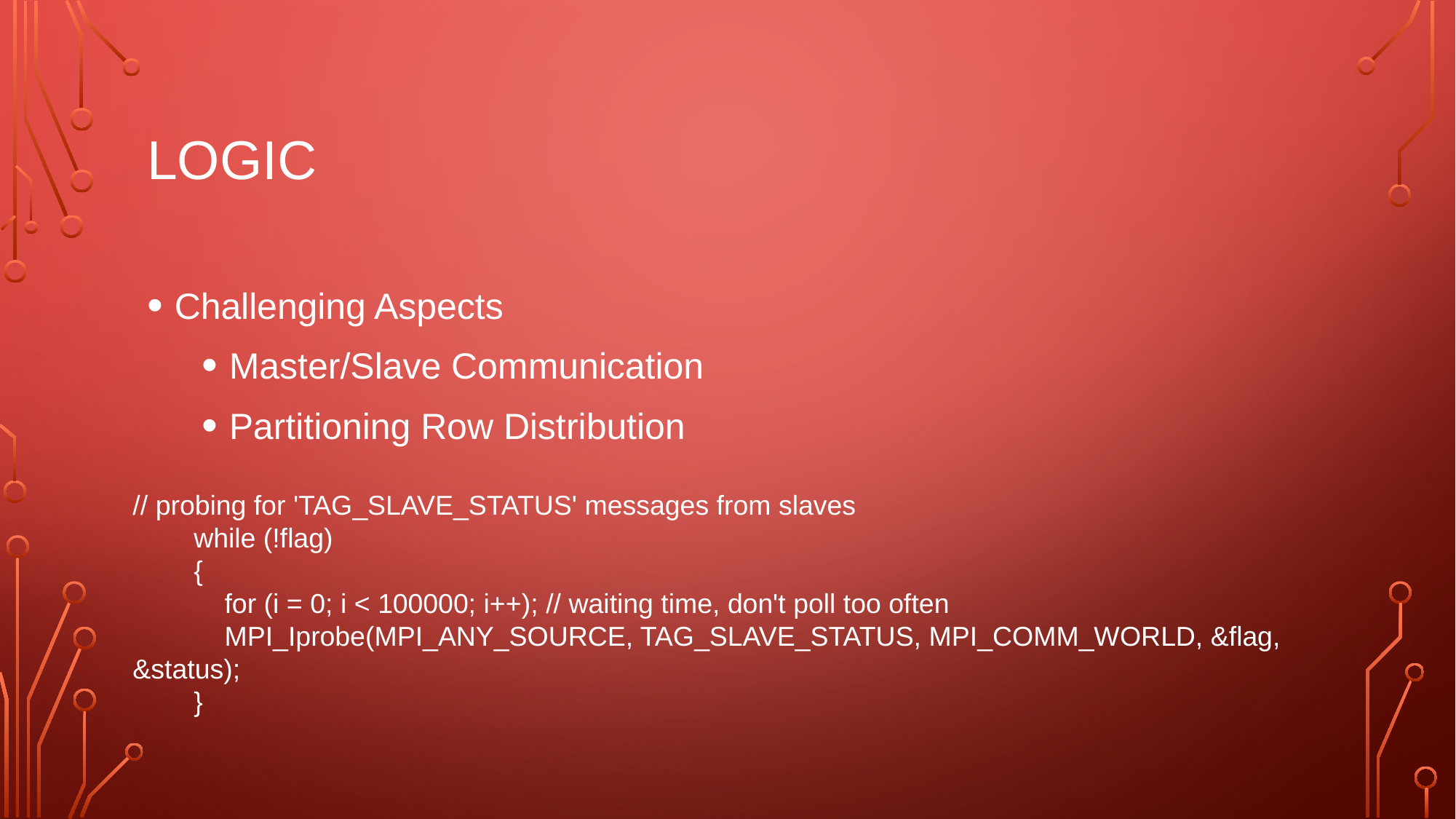

# Logic
Challenging Aspects
Master/Slave Communication
Partitioning Row Distribution

// probing for 'TAG_SLAVE_STATUS' messages from slaves
        while (!flag)
        {
            for (i = 0; i < 100000; i++); // waiting time, don't poll too often
            MPI_Iprobe(MPI_ANY_SOURCE, TAG_SLAVE_STATUS, MPI_COMM_WORLD, &flag, &status);
        }